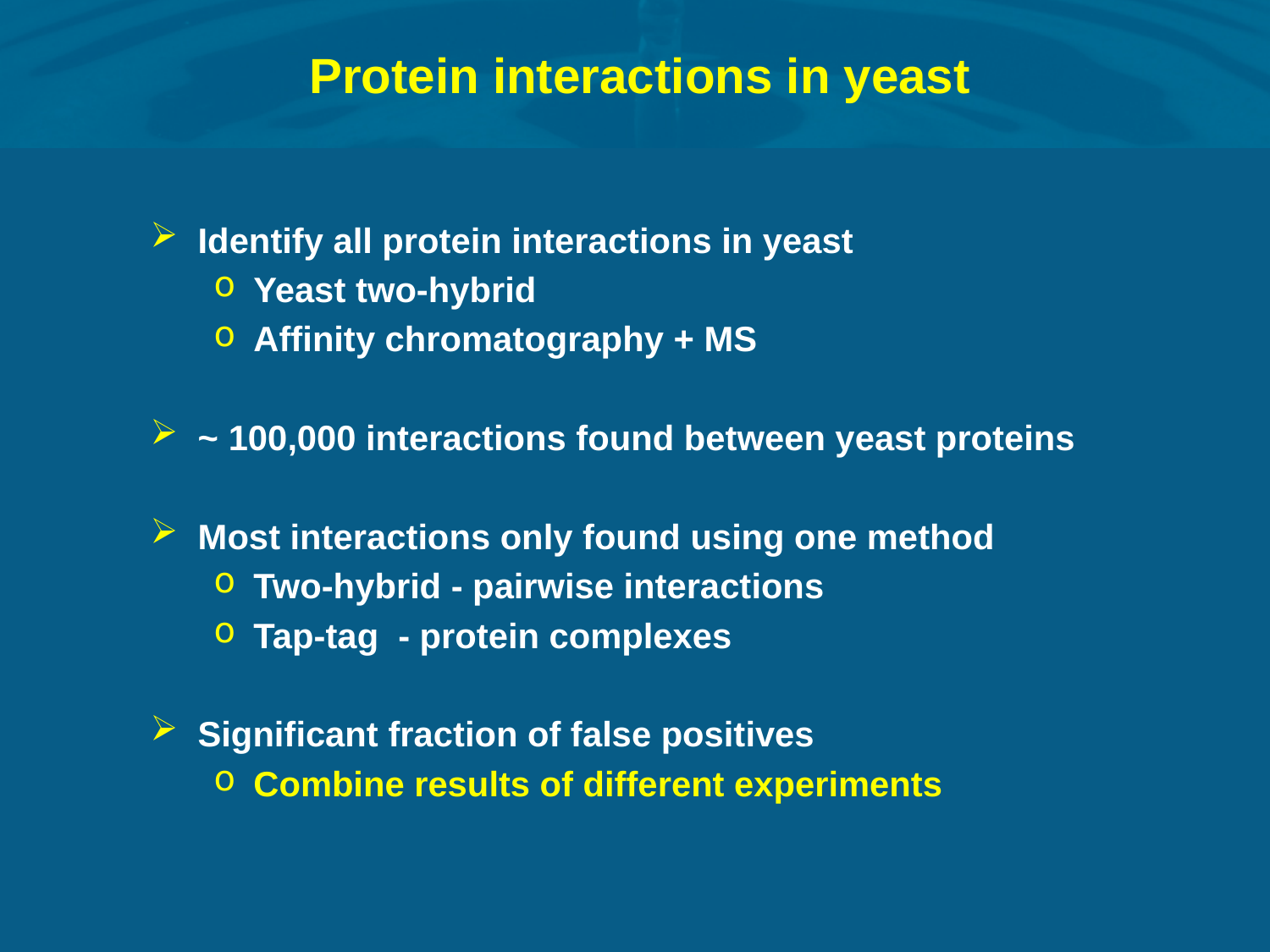

# Protein interactions in yeast
Identify all protein interactions in yeast
Yeast two-hybrid
Affinity chromatography + MS

~ 100,000 interactions found between yeast proteins

Most interactions only found using one method
Two-hybrid - pairwise interactions
Tap-tag  - protein complexes

Significant fraction of false positives
Combine results of different experiments